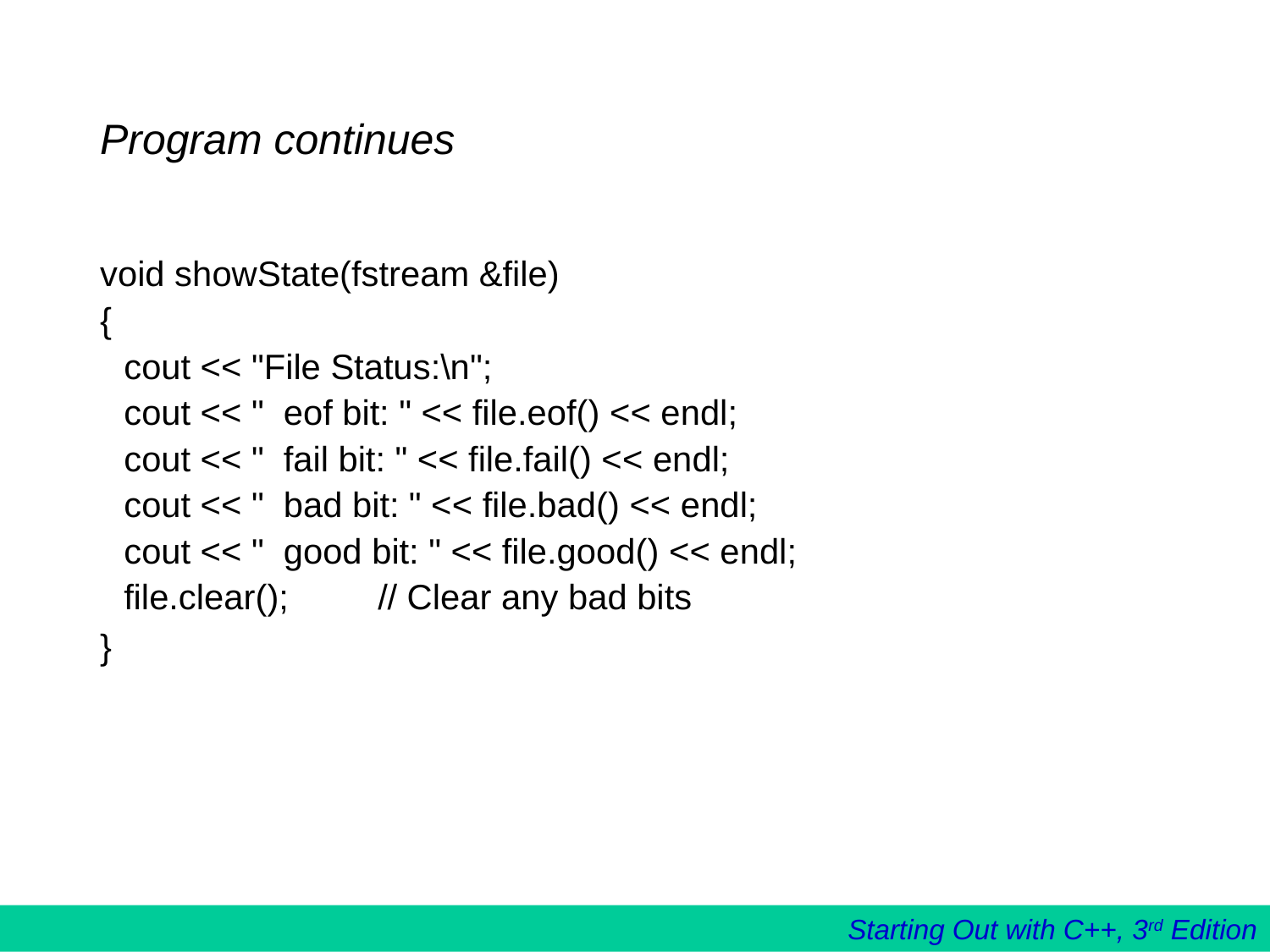

# Program continues
void showState(fstream &file)
{
	cout << "File Status:\n";
	cout << "  eof bit: " << file.eof() << endl;
	cout << "  fail bit: " << file.fail() << endl;
	cout << "  bad bit: " << file.bad() << endl;
	cout << "  good bit: " << file.good() << endl;
	file.clear();	// Clear any bad bits
}